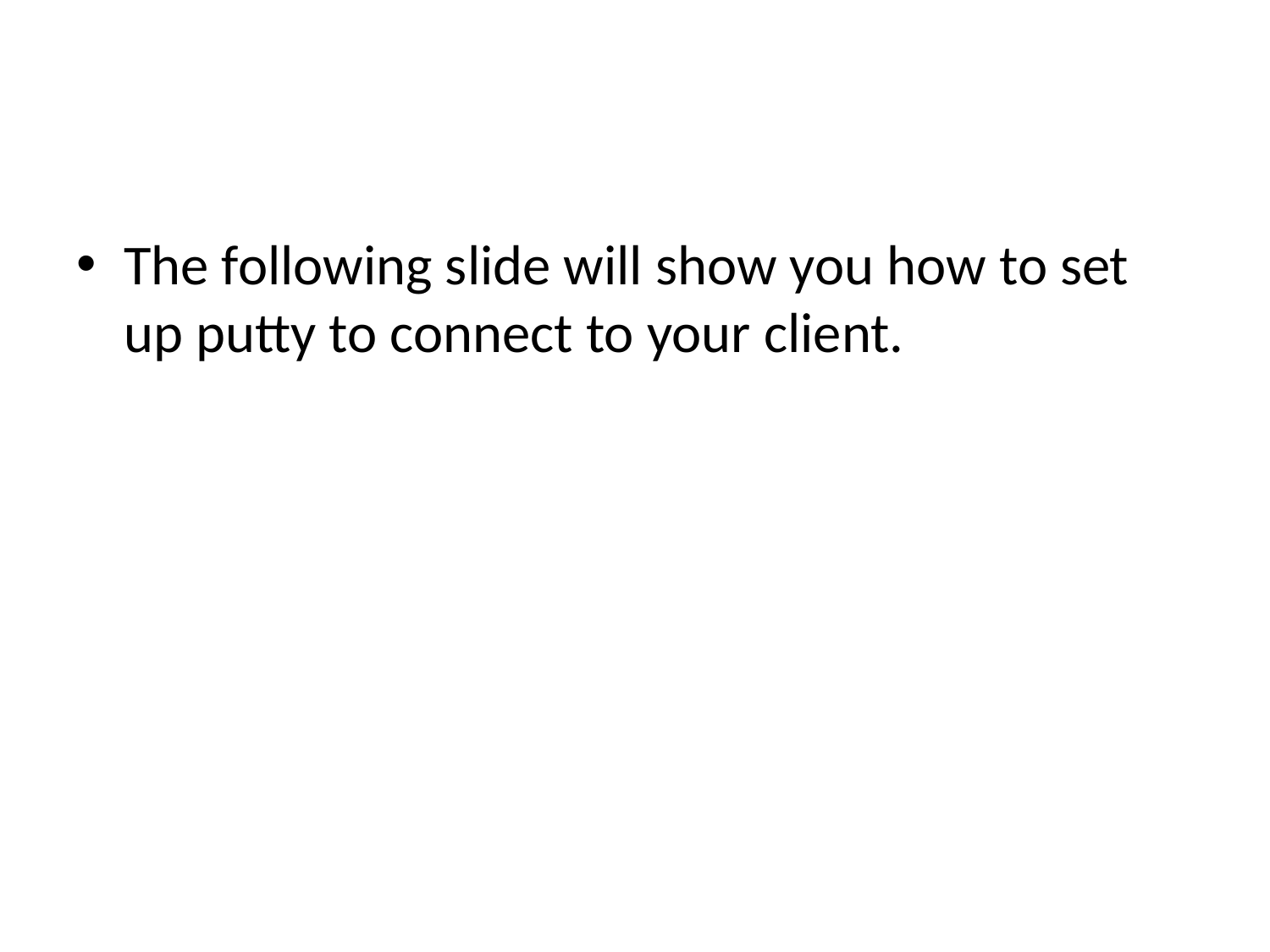

The following slide will show you how to set up putty to connect to your client.